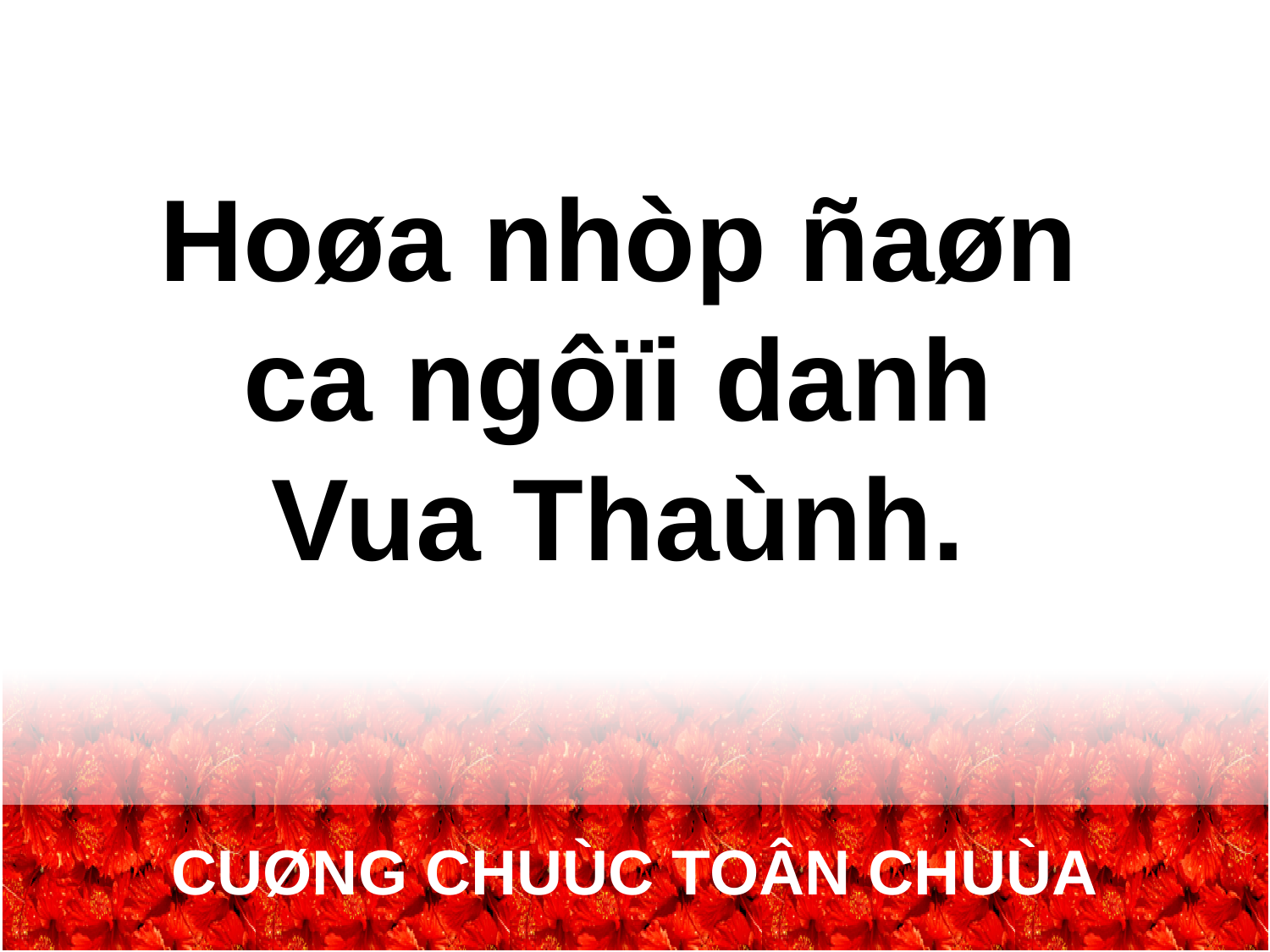

Hoøa nhòp ñaøn
ca ngôïi danh
Vua Thaùnh.
CUØNG CHUÙC TOÂN CHUÙA